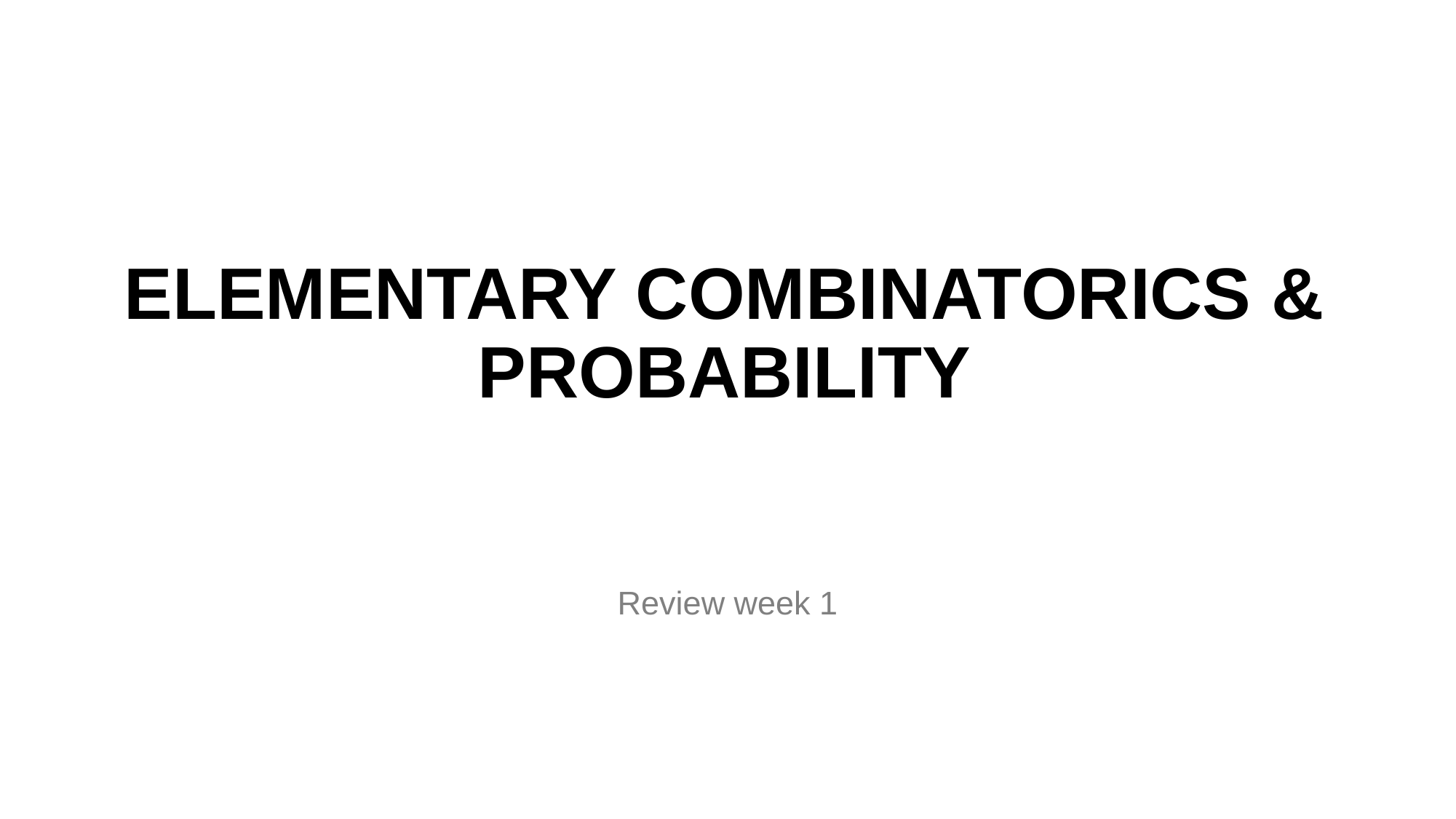

# ELEMENTARY COMBINATORICS & PROBABILITY

Review week 1